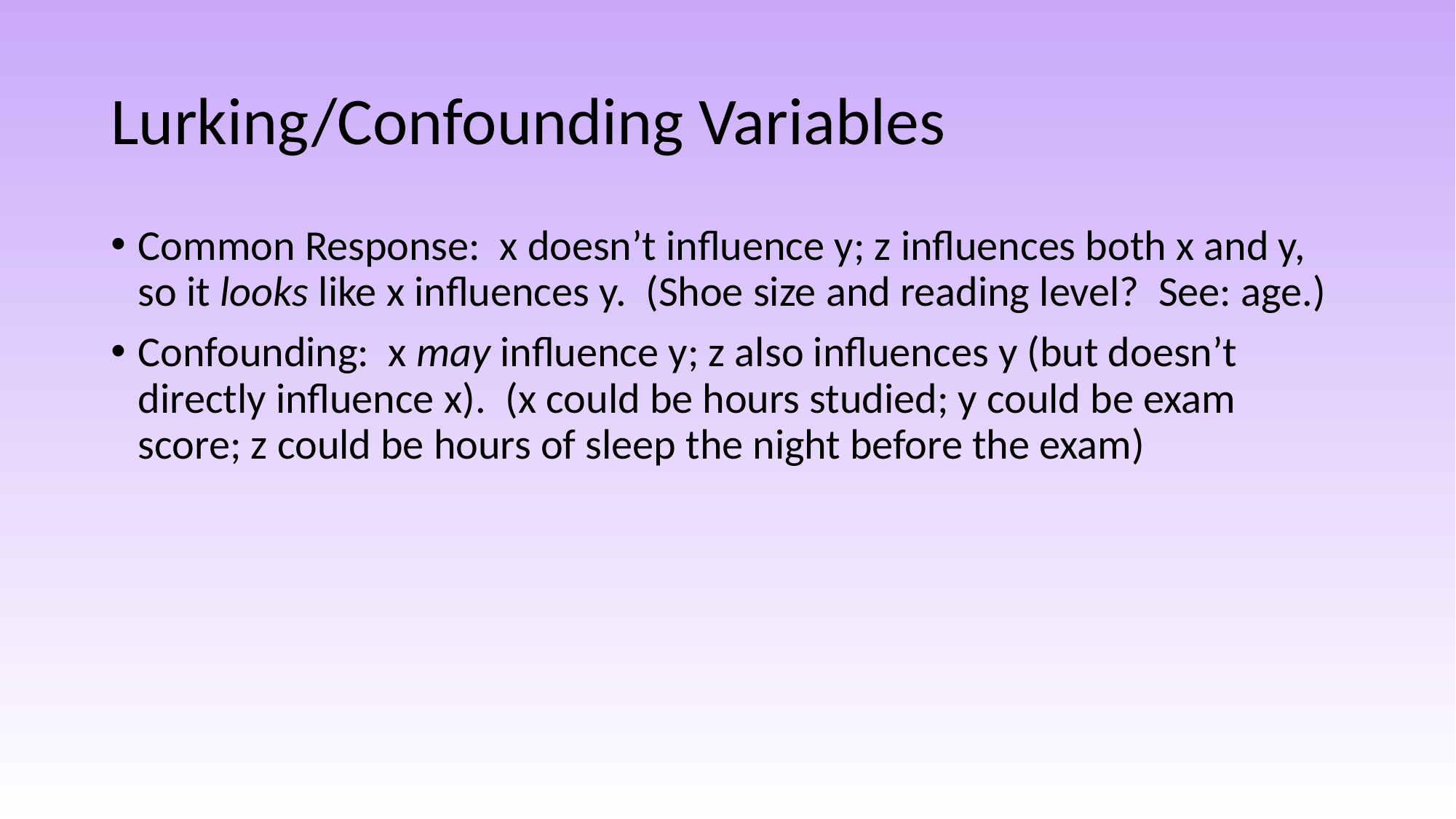

# Lurking/Confounding Variables
Common Response:  x doesn’t influence y; z influences both x and y, so it looks like x influences y.  (Shoe size and reading level?  See: age.)
Confounding:  x may influence y; z also influences y (but doesn’t directly influence x).  (x could be hours studied; y could be exam score; z could be hours of sleep the night before the exam)